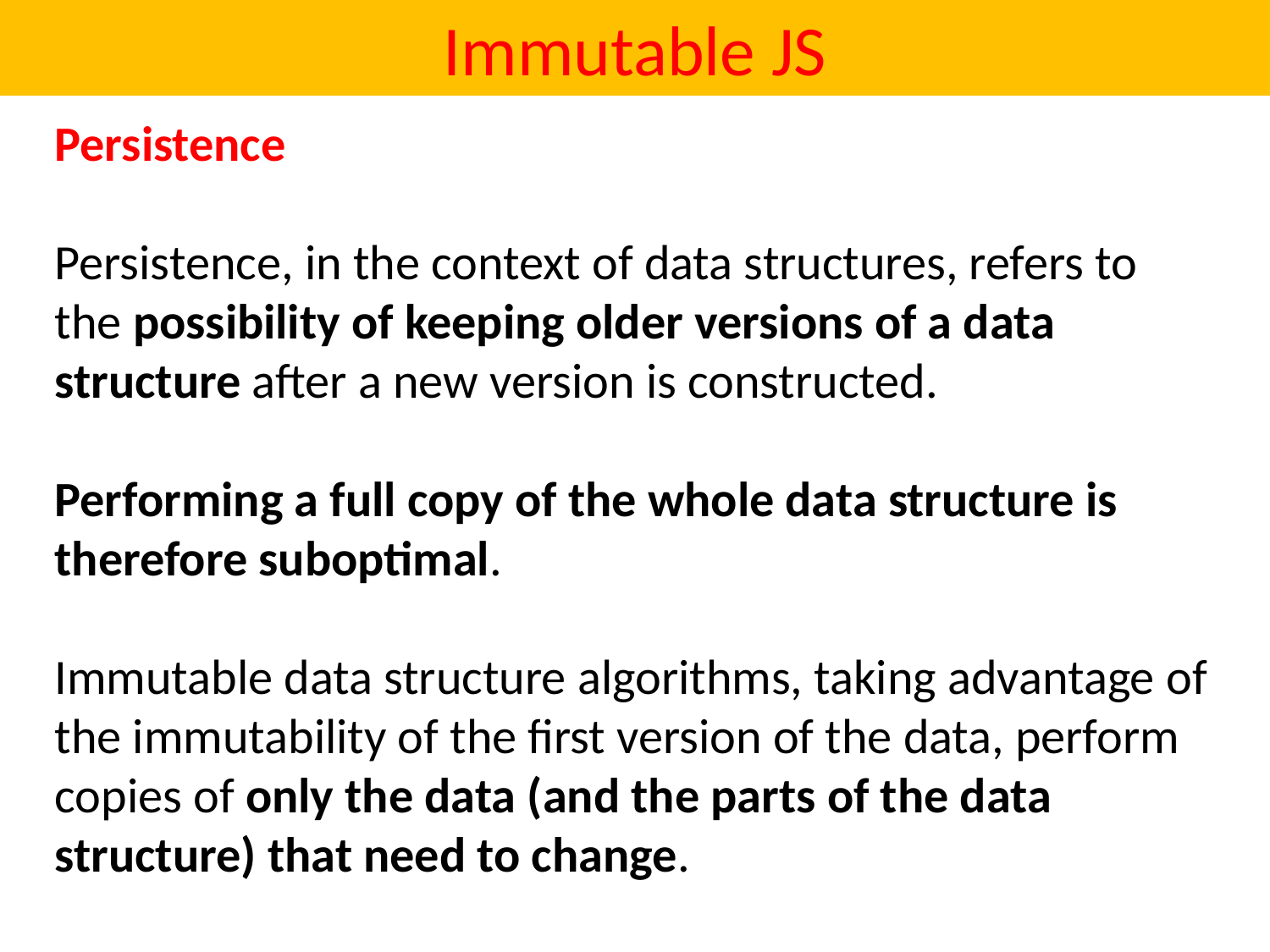

# Immutable JS
Persistence

Persistence, in the context of data structures, refers to the possibility of keeping older versions of a data structure after a new version is constructed.

Performing a full copy of the whole data structure is therefore suboptimal.

Immutable data structure algorithms, taking advantage of the immutability of the first version of the data, perform copies of only the data (and the parts of the data structure) that need to change.